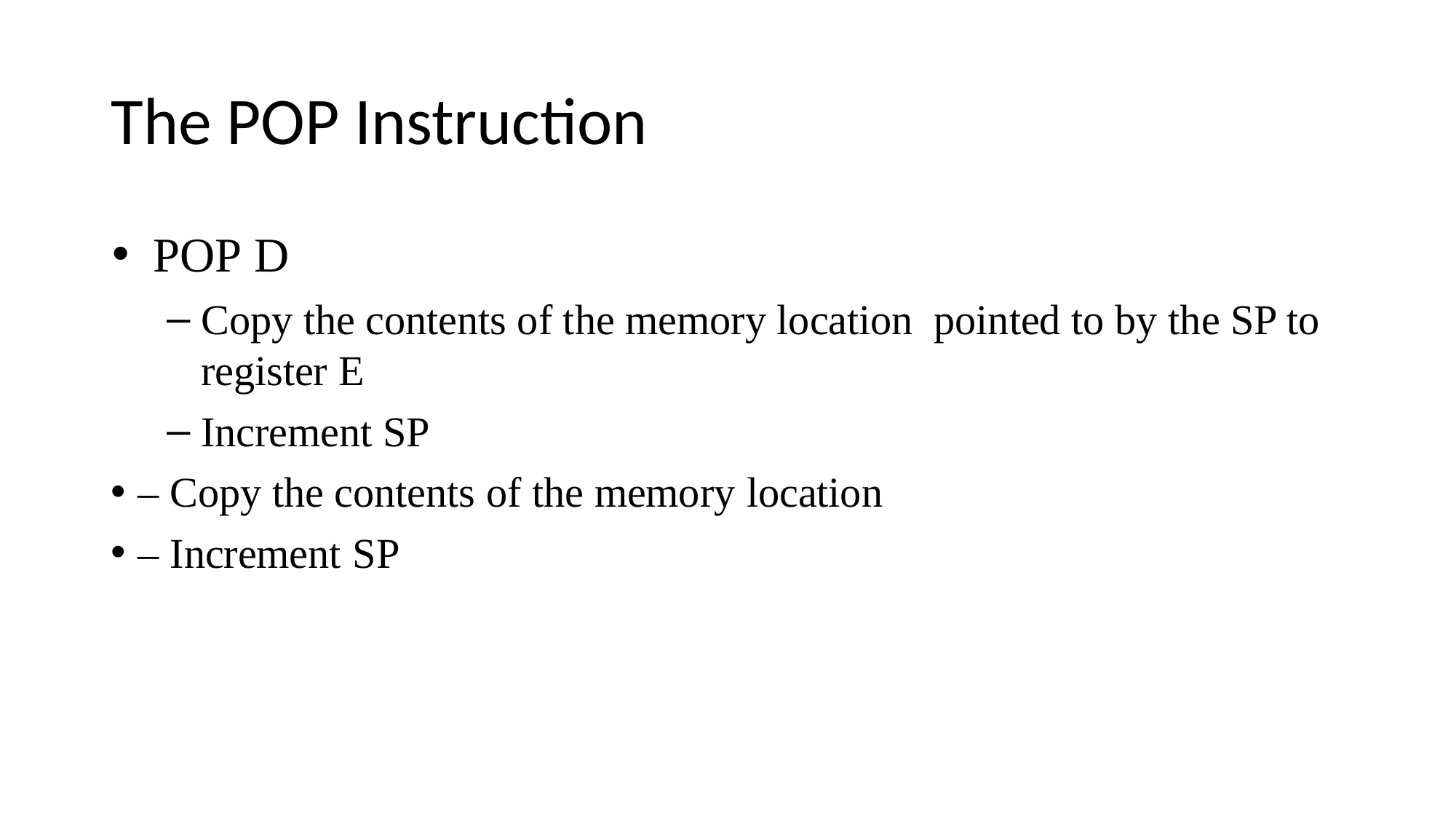

# The POP Instruction
POP D
Copy the contents of the memory location  pointed to by the SP to register E
Increment SP
– Copy the contents of the memory location
– Increment SP